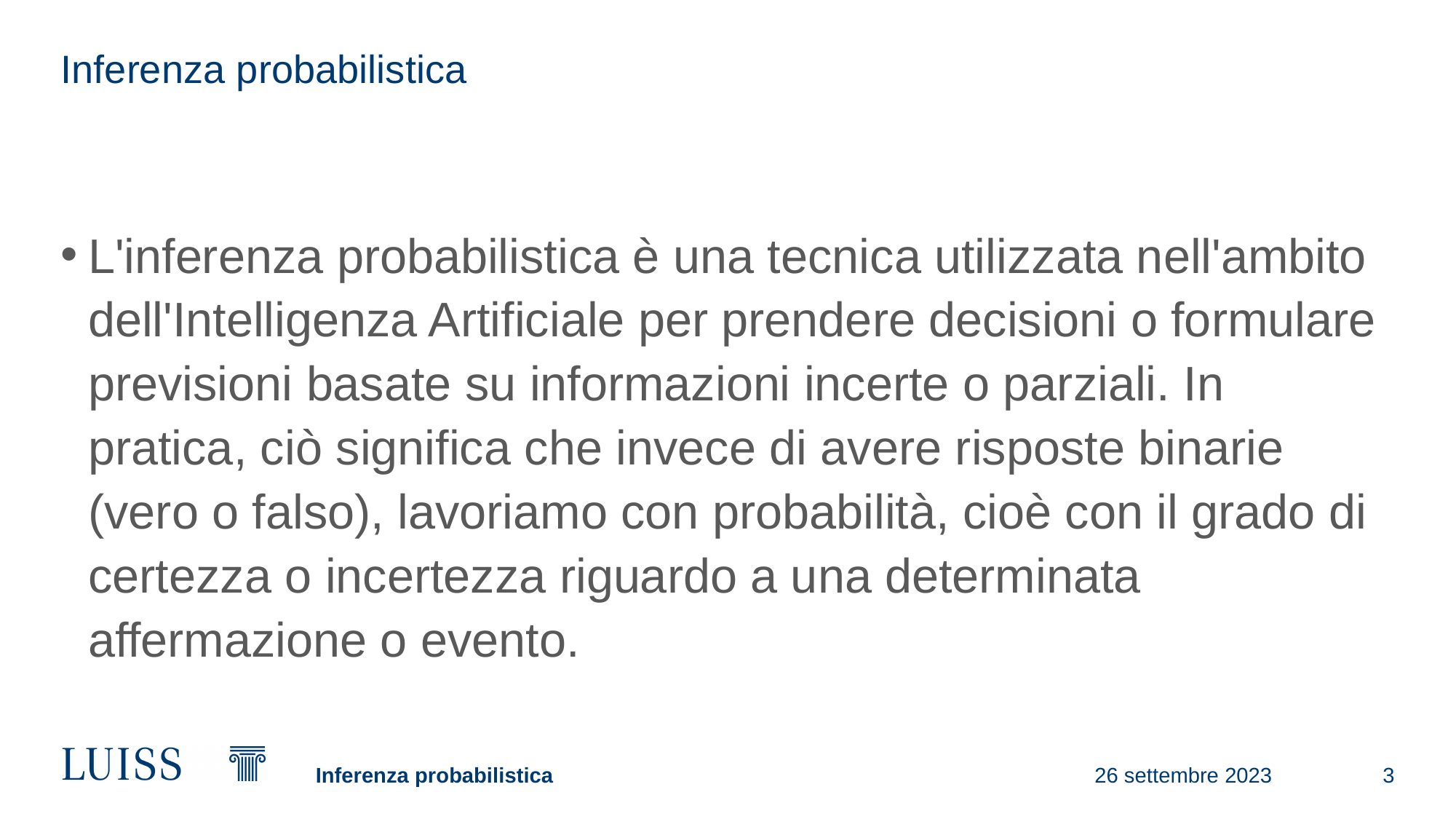

# Inferenza probabilistica
L'inferenza probabilistica è una tecnica utilizzata nell'ambito dell'Intelligenza Artificiale per prendere decisioni o formulare previsioni basate su informazioni incerte o parziali. In pratica, ciò significa che invece di avere risposte binarie (vero o falso), lavoriamo con probabilità, cioè con il grado di certezza o incertezza riguardo a una determinata affermazione o evento.
Inferenza probabilistica
26 settembre 2023
3